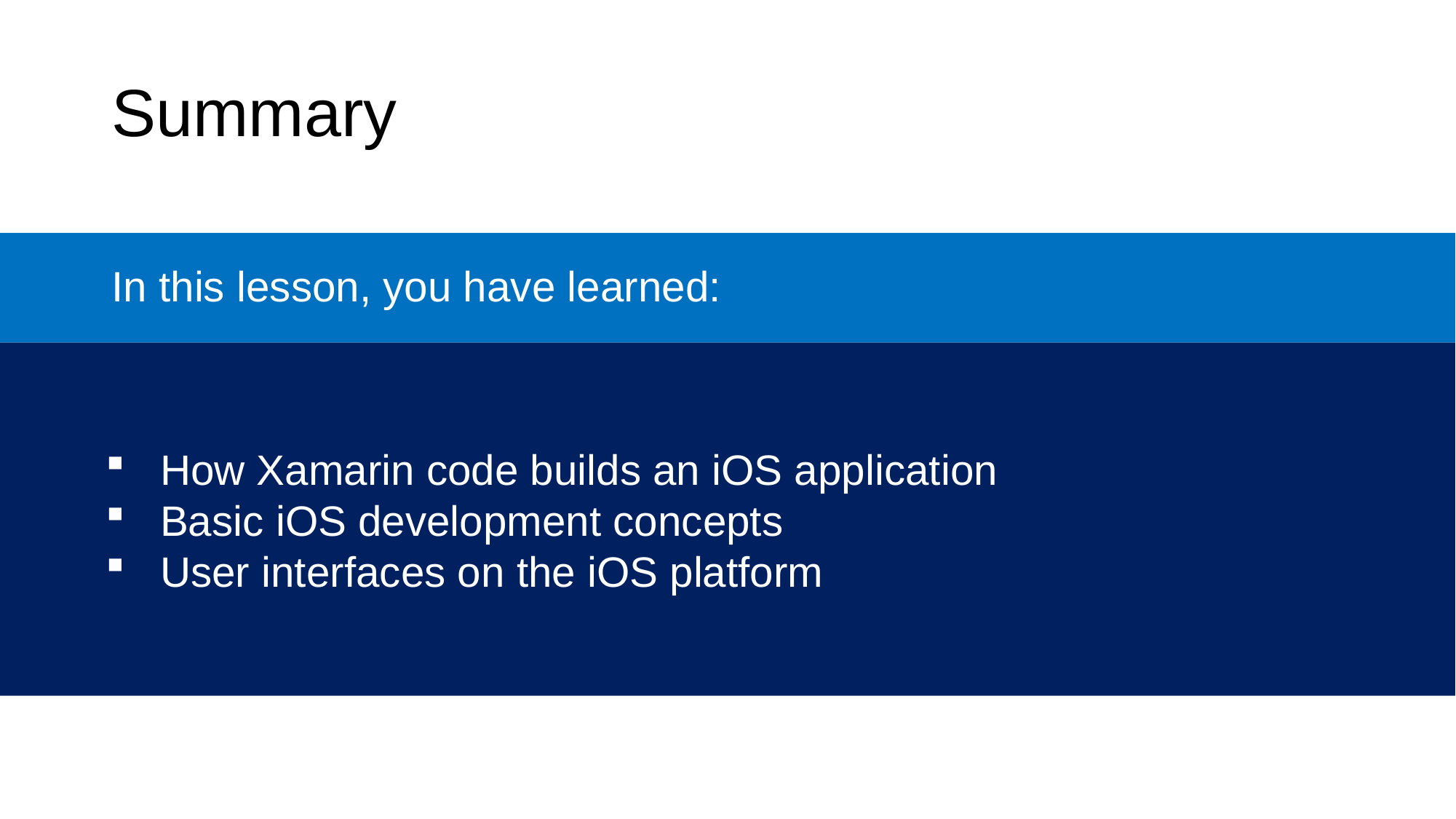

Summary

In this lesson, you have learned:
How Xamarin code builds an iOS application
Basic iOS development concepts
User interfaces on the iOS platform